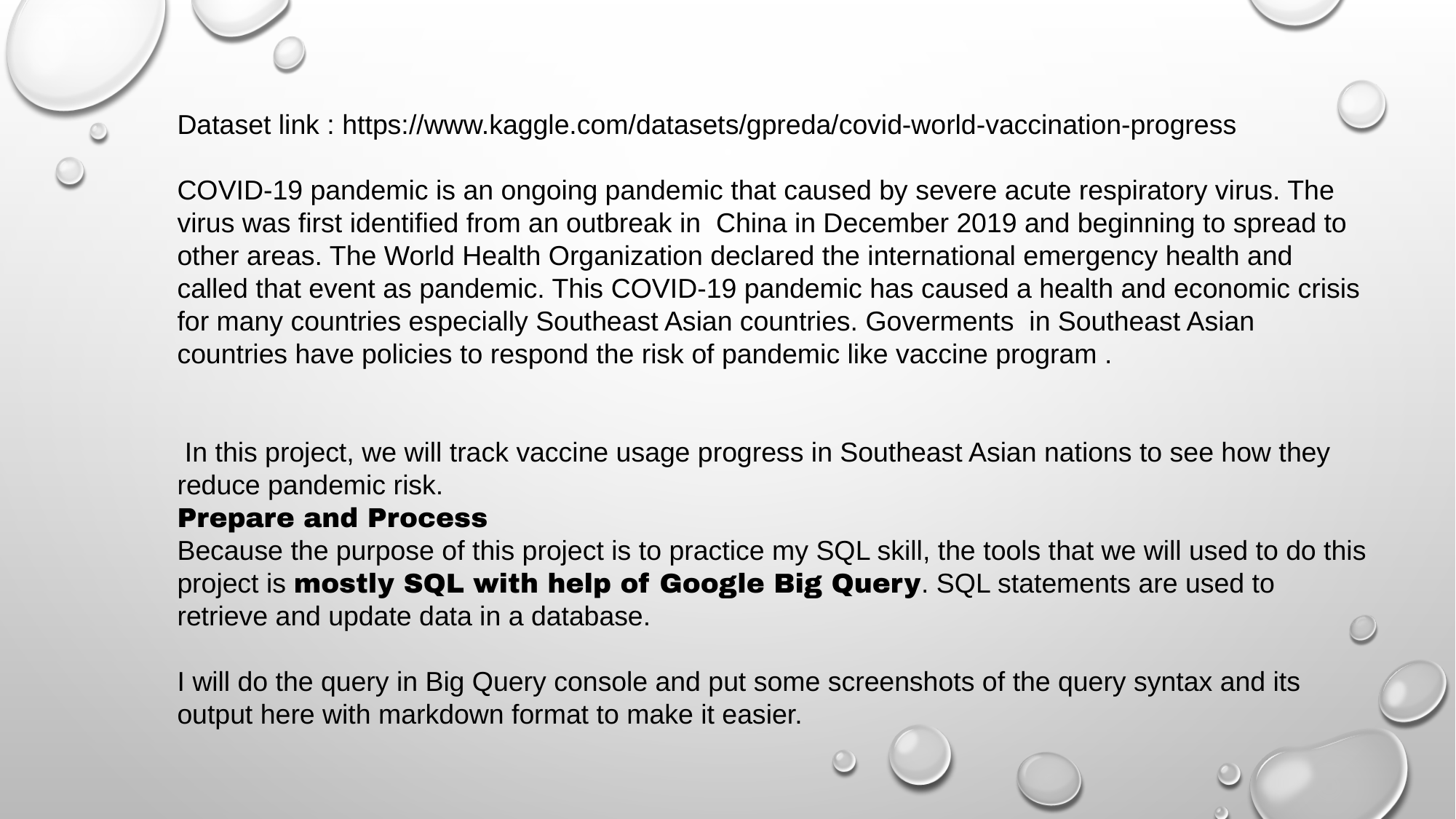

Dataset link : https://www.kaggle.com/datasets/gpreda/covid-world-vaccination-progress

COVID-19 pandemic is an ongoing pandemic that caused by severe acute respiratory virus. The virus was first identified from an outbreak in  China in December 2019 and beginning to spread to other areas. The World Health Organization declared the international emergency health and called that event as pandemic. This COVID-19 pandemic has caused a health and economic crisis for many countries especially Southeast Asian countries. Goverments  in Southeast Asian countries have policies to respond the risk of pandemic like vaccine program .

 In this project, we will track vaccine usage progress in Southeast Asian nations to see how they reduce pandemic risk.
Prepare and Process
Because the purpose of this project is to practice my SQL skill, the tools that we will used to do this project is mostly SQL with help of Google Big Query. SQL statements are used to retrieve and update data in a database.

I will do the query in Big Query console and put some screenshots of the query syntax and its output here with markdown format to make it easier.